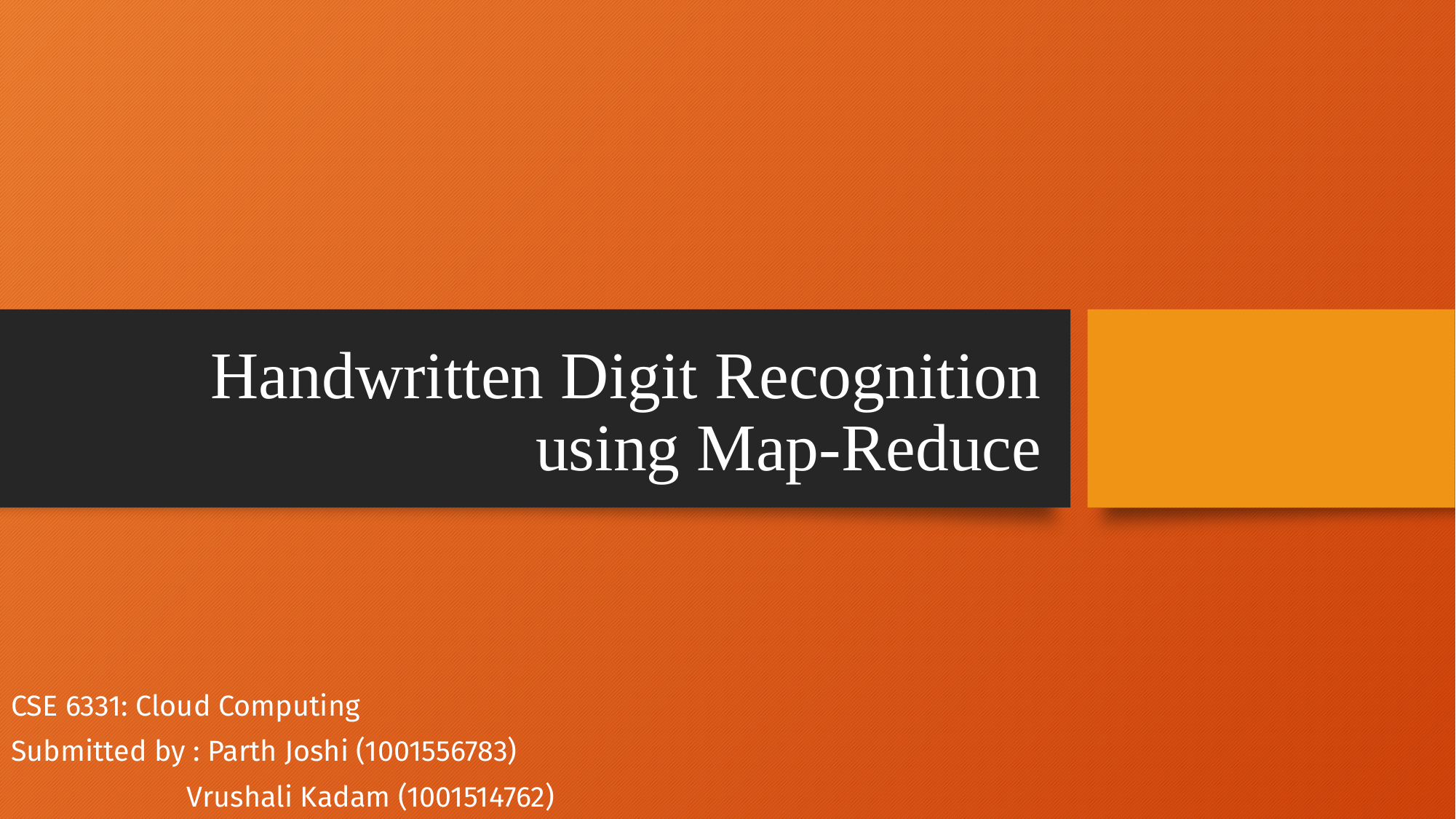

# Handwritten Digit Recognition using Map-Reduce
CSE 6331: Cloud Computing
Submitted by : Parth Joshi (1001556783)
                       Vrushali Kadam (1001514762)